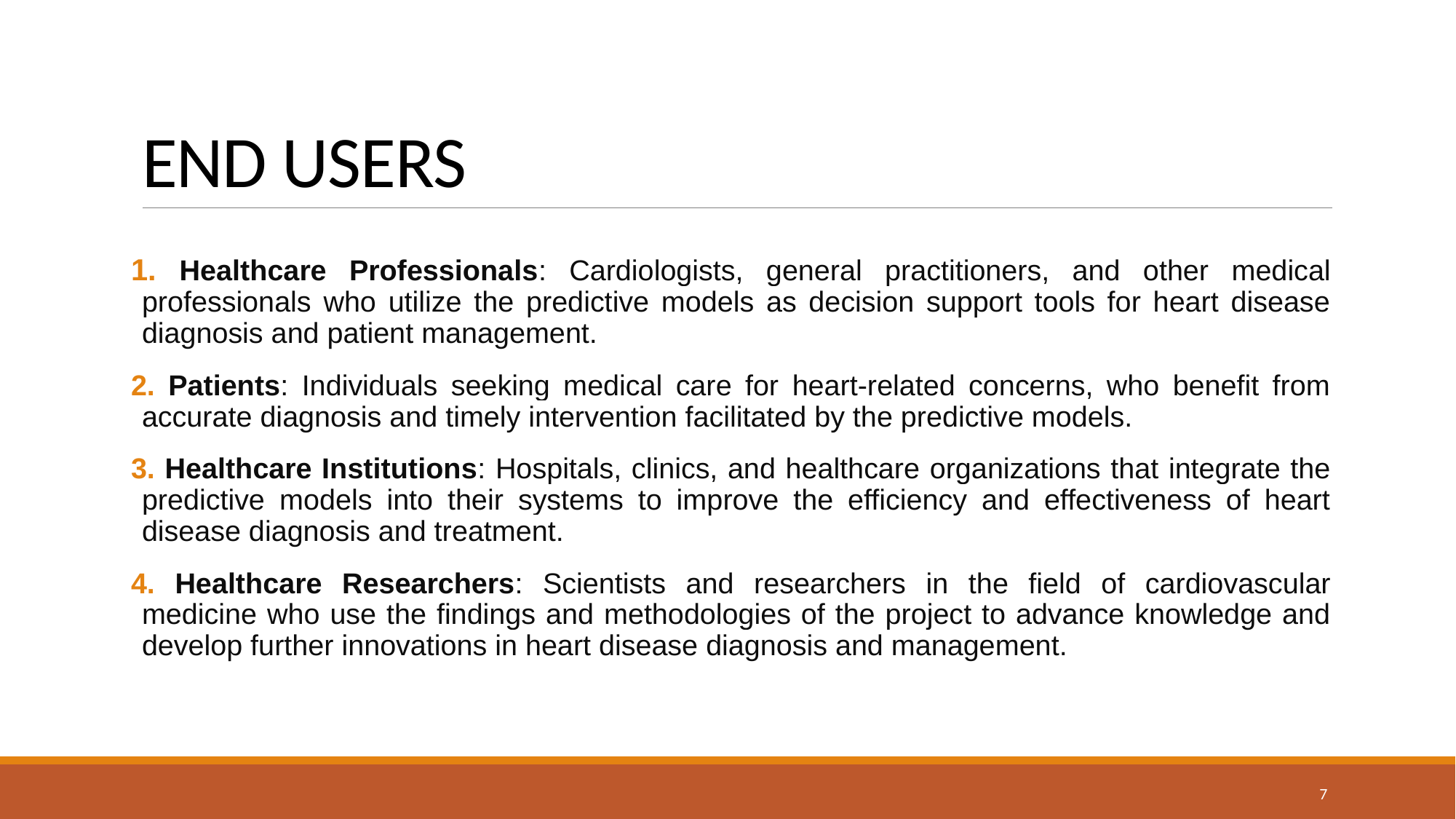

# END USERS
 Healthcare Professionals: Cardiologists, general practitioners, and other medical professionals who utilize the predictive models as decision support tools for heart disease diagnosis and patient management.
 Patients: Individuals seeking medical care for heart-related concerns, who benefit from accurate diagnosis and timely intervention facilitated by the predictive models.
 Healthcare Institutions: Hospitals, clinics, and healthcare organizations that integrate the predictive models into their systems to improve the efficiency and effectiveness of heart disease diagnosis and treatment.
 Healthcare Researchers: Scientists and researchers in the field of cardiovascular medicine who use the findings and methodologies of the project to advance knowledge and develop further innovations in heart disease diagnosis and management.

7